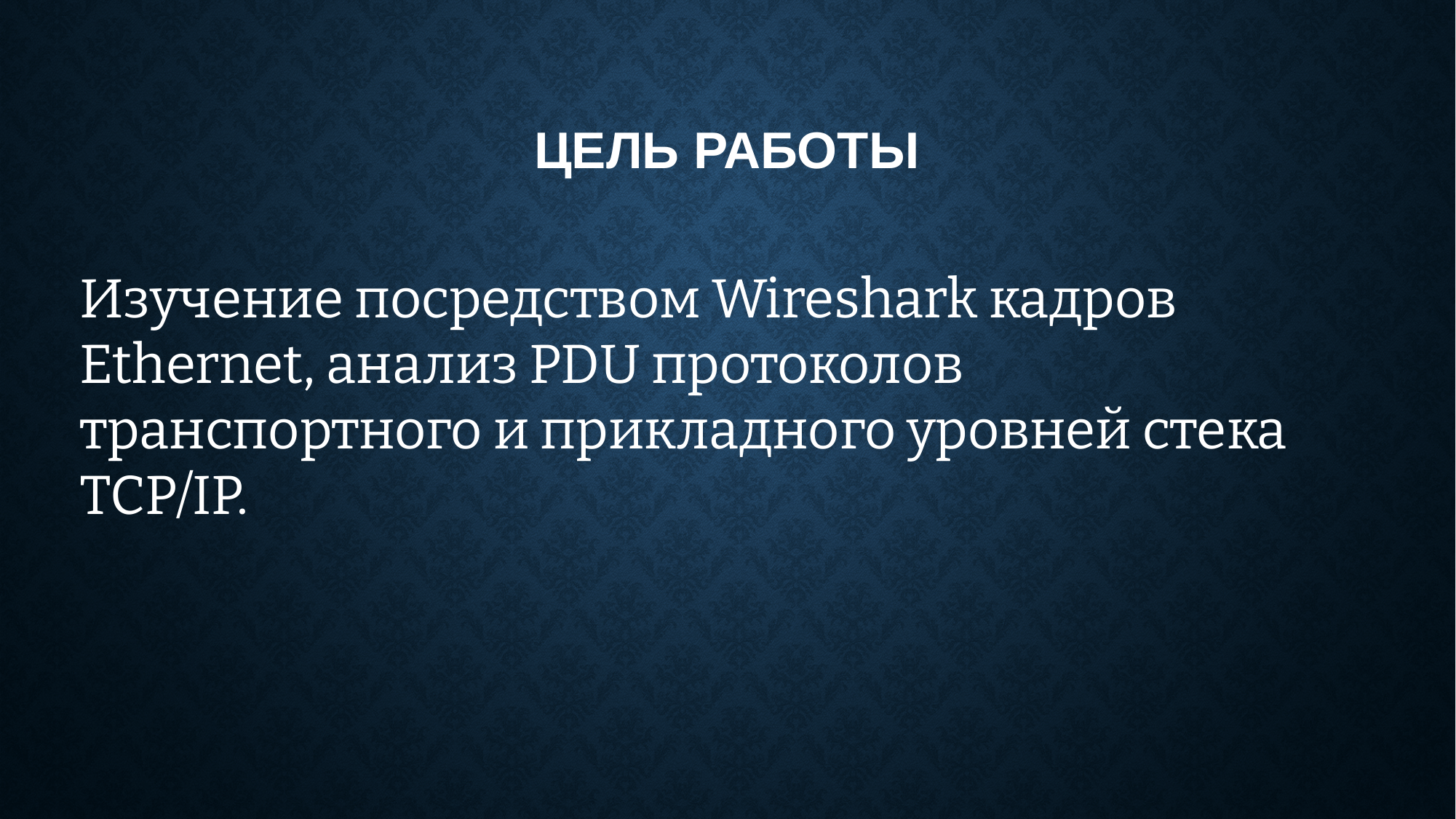

# ЦЕЛЬ РАБОТЫ
Изучение посредством Wireshark кадров Ethernet, анализ PDU протоколов транспортного и прикладного уровней стека TCP/IP.